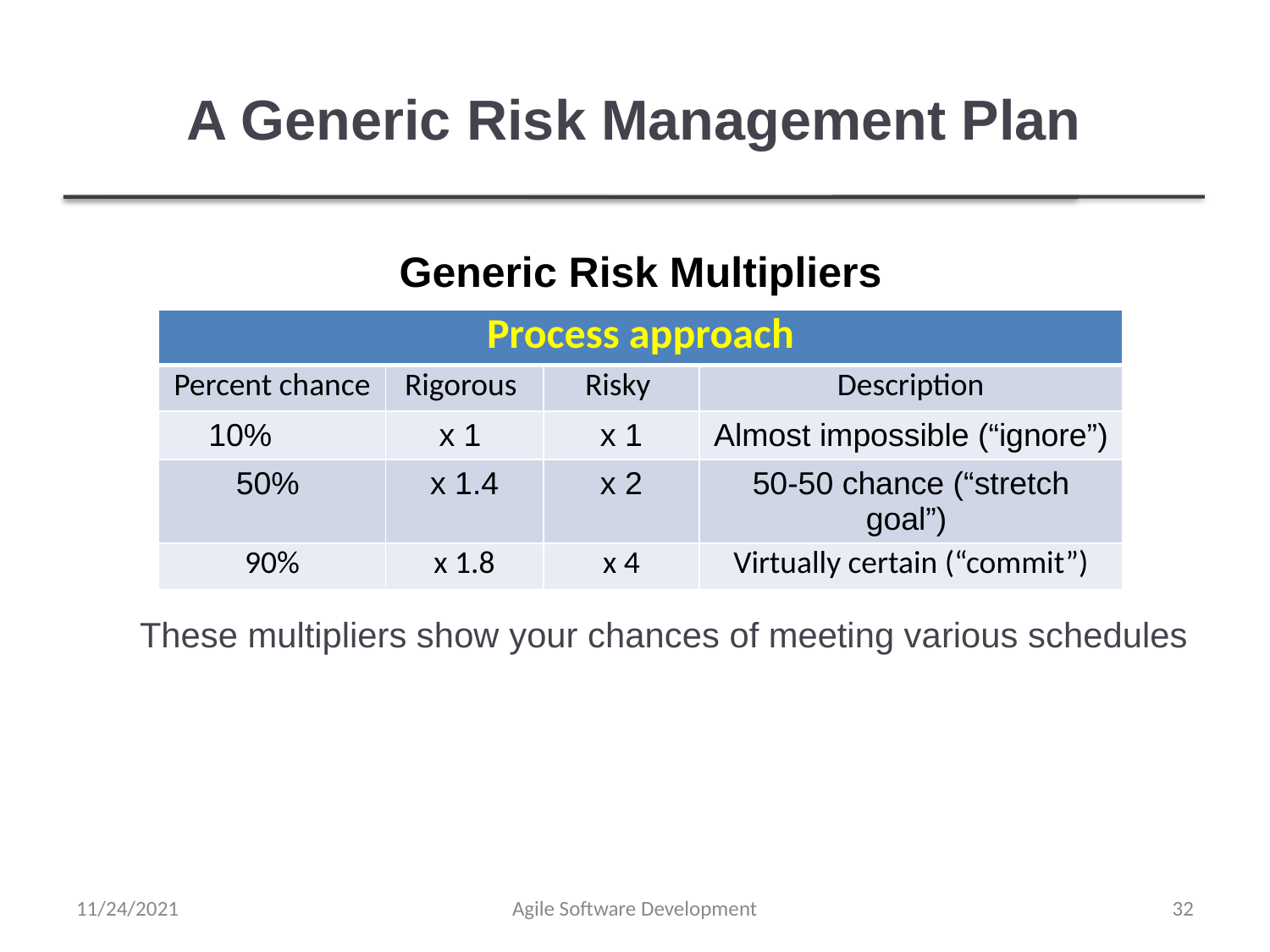

# A Generic Risk Management Plan
Generic Risk Multipliers
| Process approach |  |  |  |
| --- | --- | --- | --- |
| Percent chance | Rigorous | Risky | Description |
| 10% | x 1 | x 1 | Almost impossible (“ignore”) |
| 50% | x 1.4 | x 2 | 50-50 chance (“stretch goal”) |
| 90% | x 1.8 | x 4 | Virtually certain (“commit”) |
These multipliers show your chances of meeting various schedules
11/24/2021
Agile Software Development
32